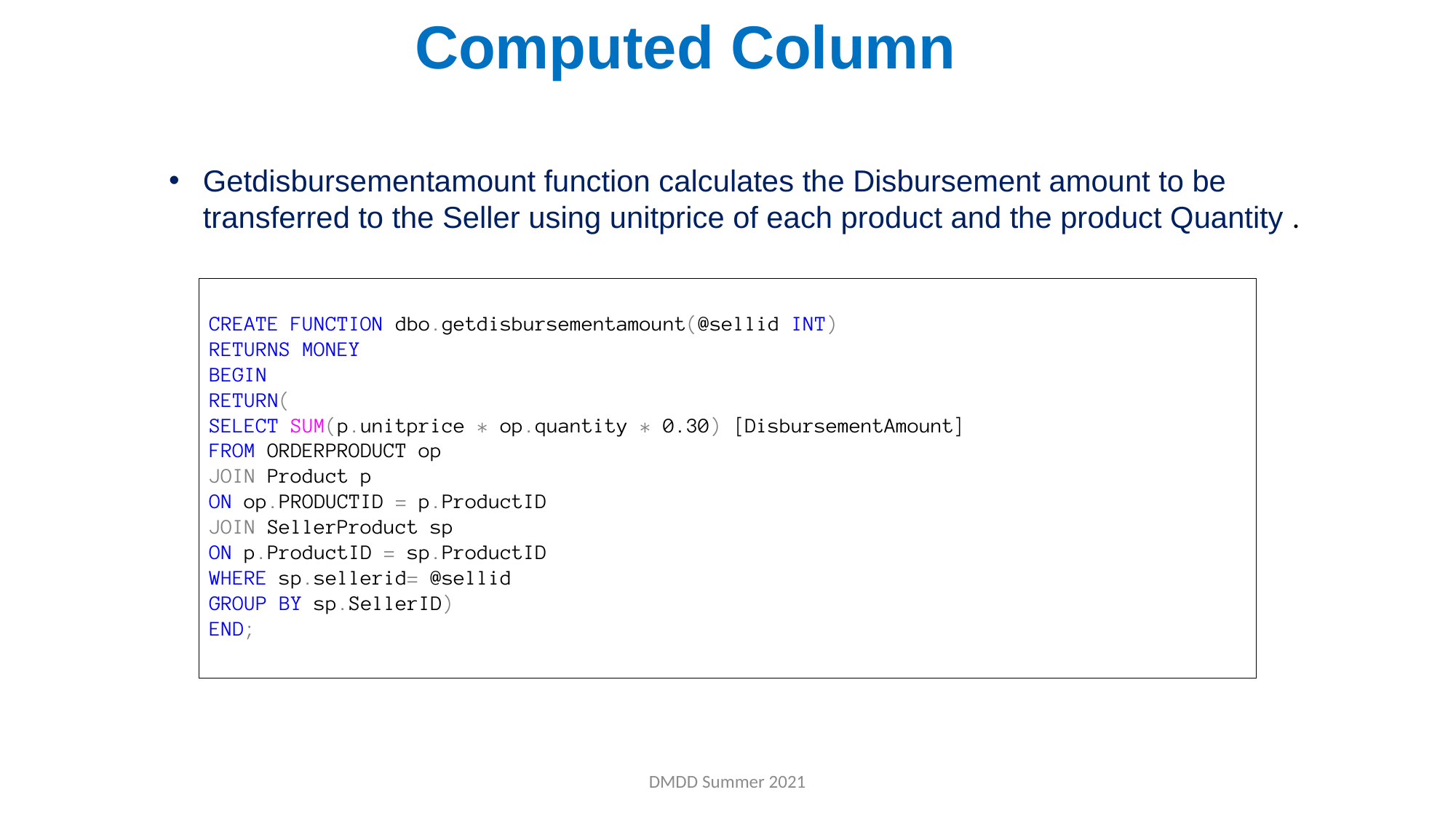

Computed Column
Getdisbursementamount function calculates the Disbursement amount to be transferred to the Seller using unitprice of each product and the product Quantity .

CREATE FUNCTION dbo.getdisbursementamount(@sellid INT)
RETURNS MONEY
BEGIN
RETURN(
SELECT SUM(p.unitprice * op.quantity * 0.30) [DisbursementAmount]
FROM ORDERPRODUCT op
JOIN Product p
ON op.PRODUCTID = p.ProductID
JOIN SellerProduct sp
ON p.ProductID = sp.ProductID
WHERE sp.sellerid= @sellid
GROUP BY sp.SellerID)
END;

DMDD Summer 2021